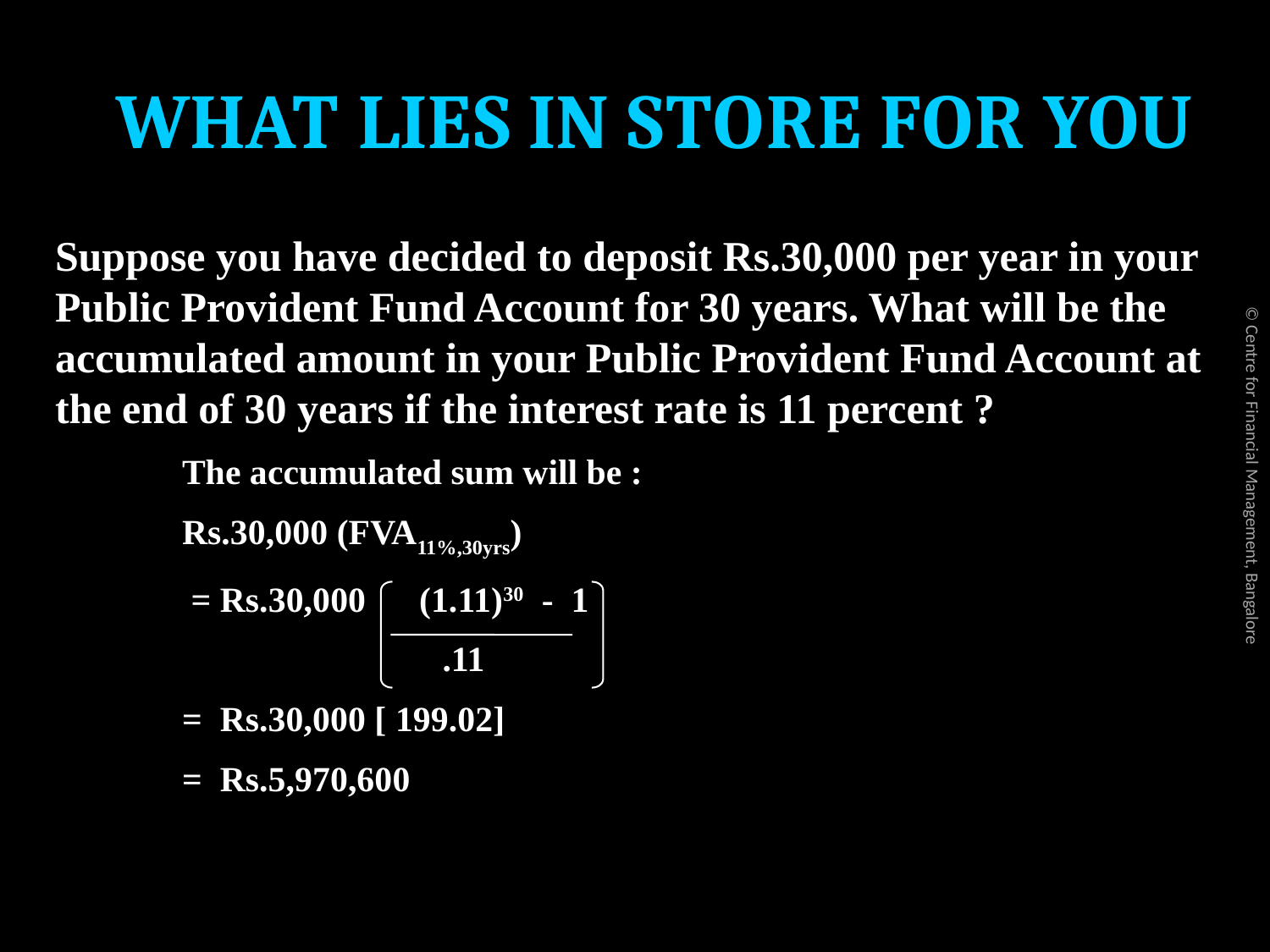

# WHAT LIES IN STORE FOR YOU
Suppose you have decided to deposit Rs.30,000 per year in your Public Provident Fund Account for 30 years. What will be the accumulated amount in your Public Provident Fund Account at the end of 30 years if the interest rate is 11 percent ?
	The accumulated sum will be :
	Rs.30,000 (FVA11%,30yrs)
 	 = Rs.30,000      (1.11)30  -  1
		               .11
 	=  Rs.30,000 [ 199.02]
	=  Rs.5,970,600